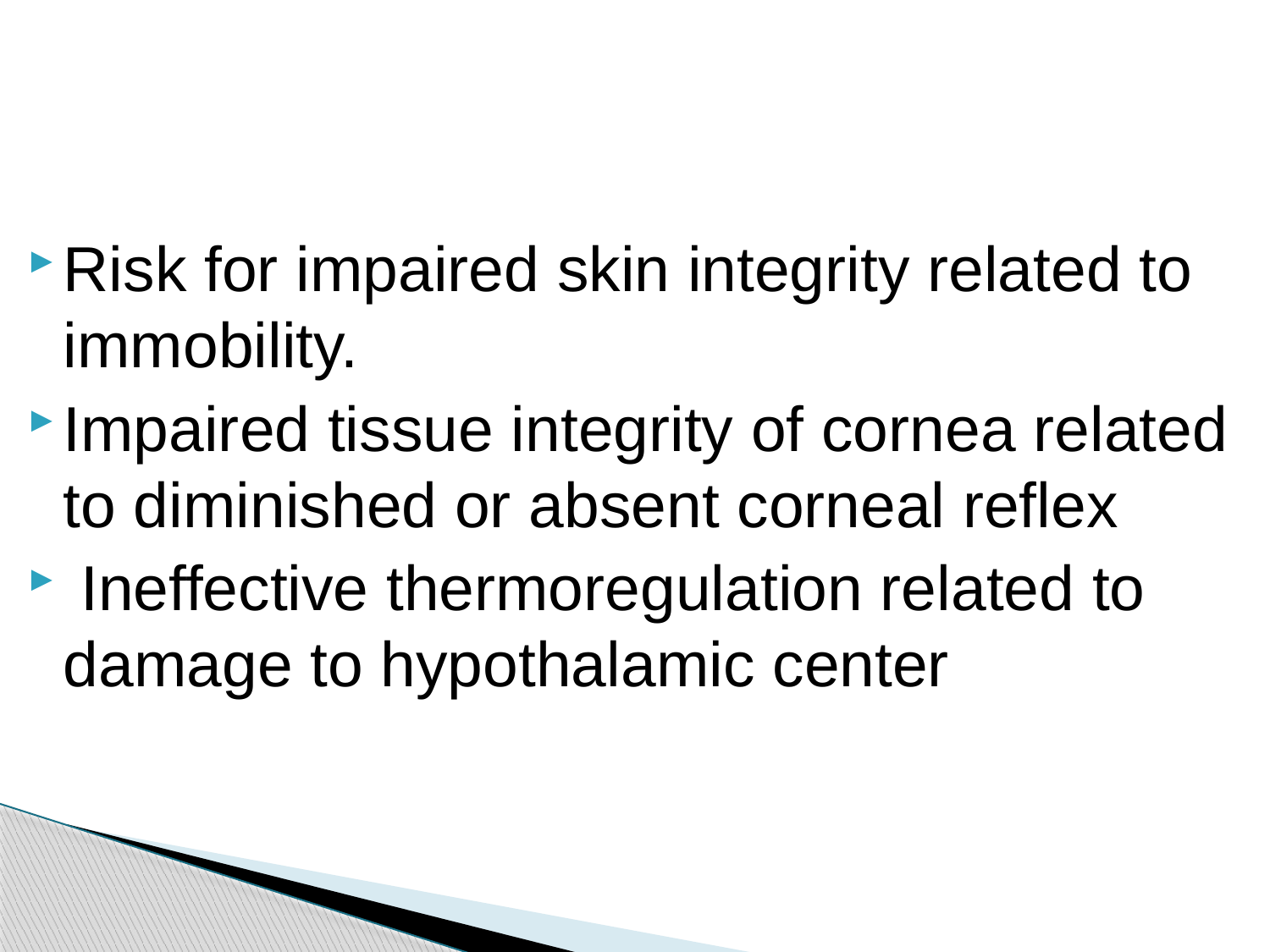

#
Risk for impaired skin integrity related to immobility.
Impaired tissue integrity of cornea related to diminished or absent corneal reflex
 Ineffective thermoregulation related to damage to hypothalamic center